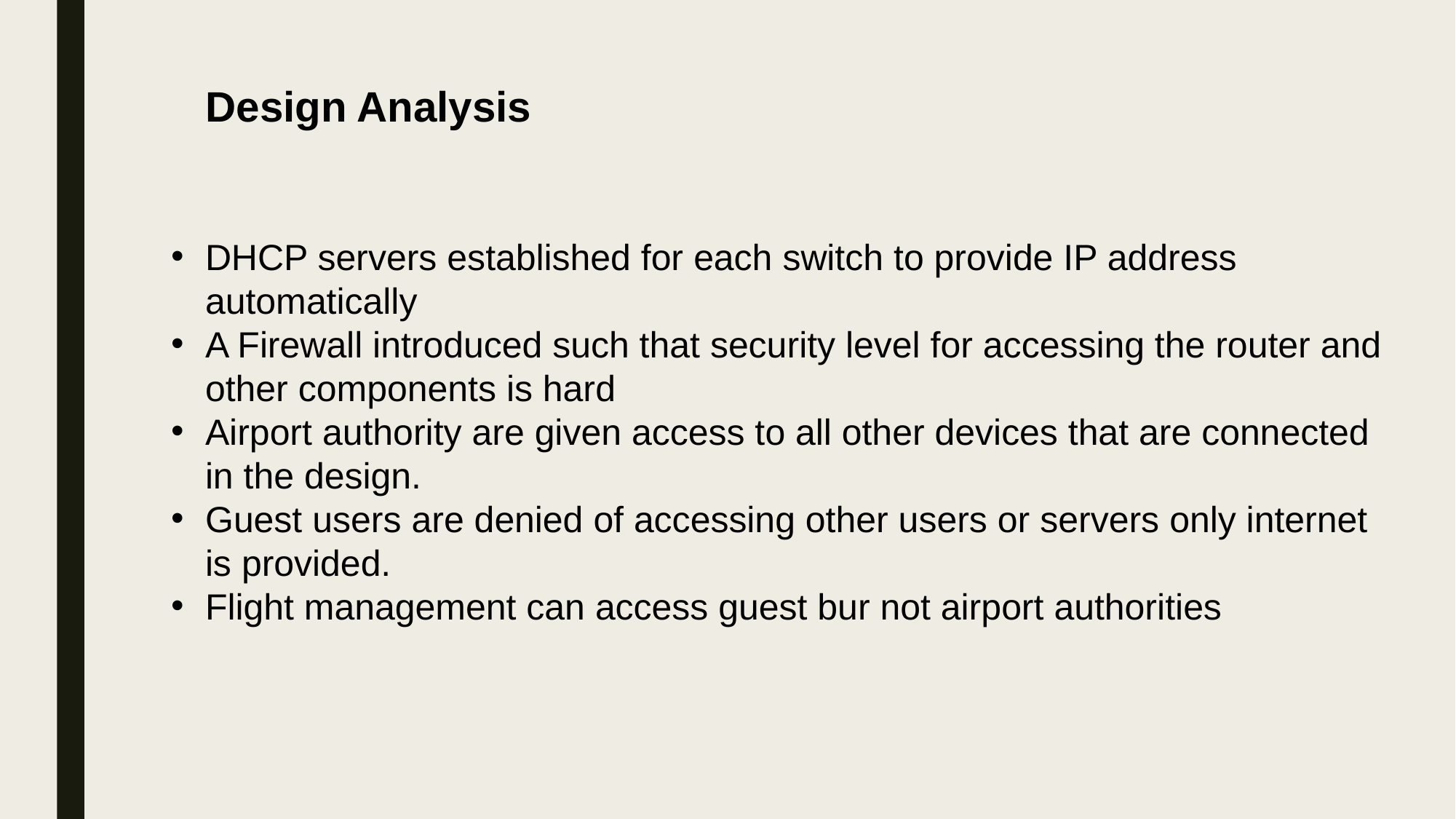

Design Analysis
DHCP servers established for each switch to provide IP address automatically
A Firewall introduced such that security level for accessing the router and other components is hard
Airport authority are given access to all other devices that are connected in the design.
Guest users are denied of accessing other users or servers only internet is provided.
Flight management can access guest bur not airport authorities